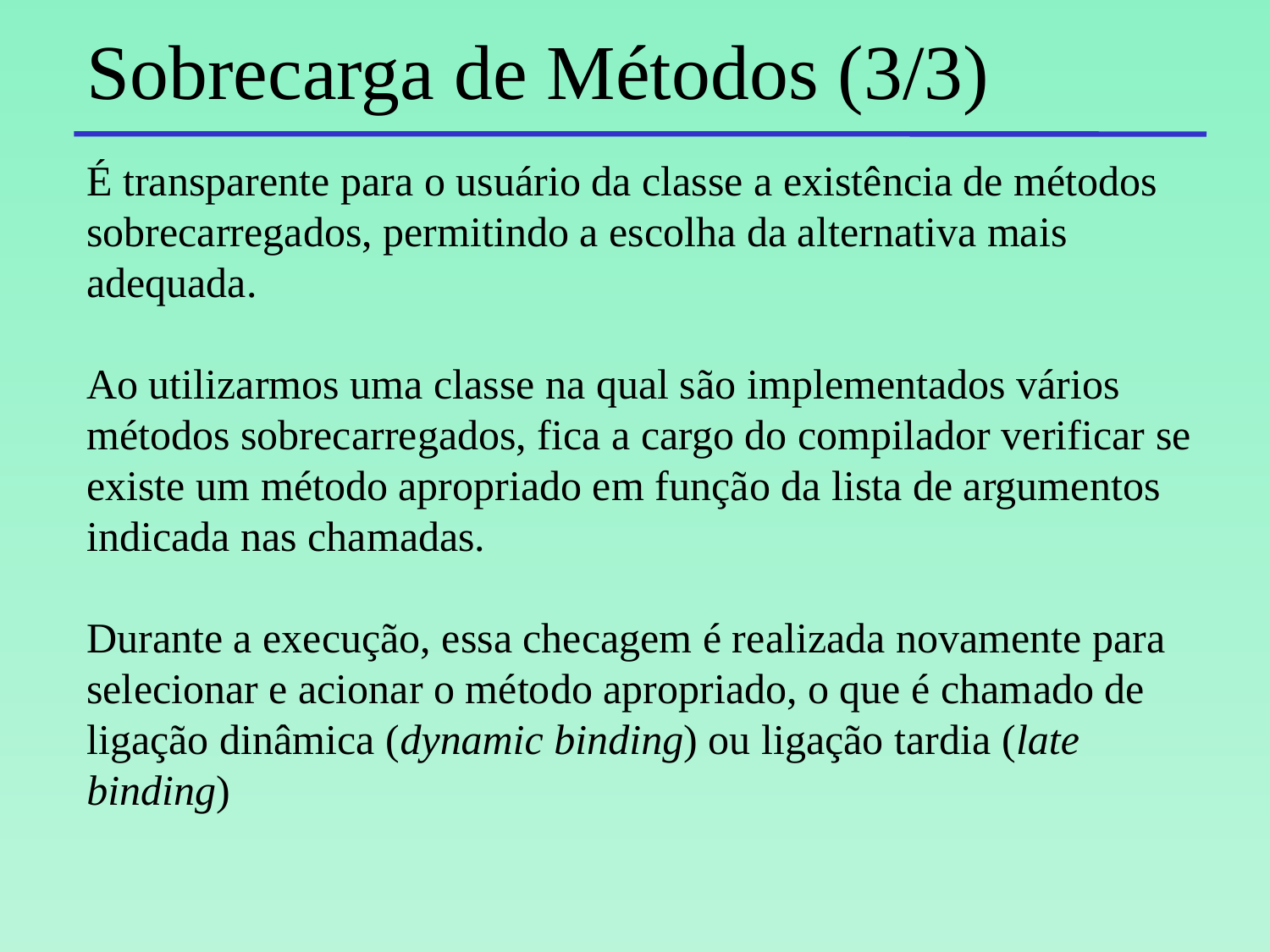

# Sobrecarga de Métodos (3/3)

É transparente para o usuário da classe a existência de métodos sobrecarregados, permitindo a escolha da alternativa mais adequada.

Ao utilizarmos uma classe na qual são implementados vários métodos sobrecarregados, fica a cargo do compilador verificar se existe um método apropriado em função da lista de argumentos indicada nas chamadas.

Durante a execução, essa checagem é realizada novamente para selecionar e acionar o método apropriado, o que é chamado de ligação dinâmica (dynamic binding) ou ligação tardia (late binding)